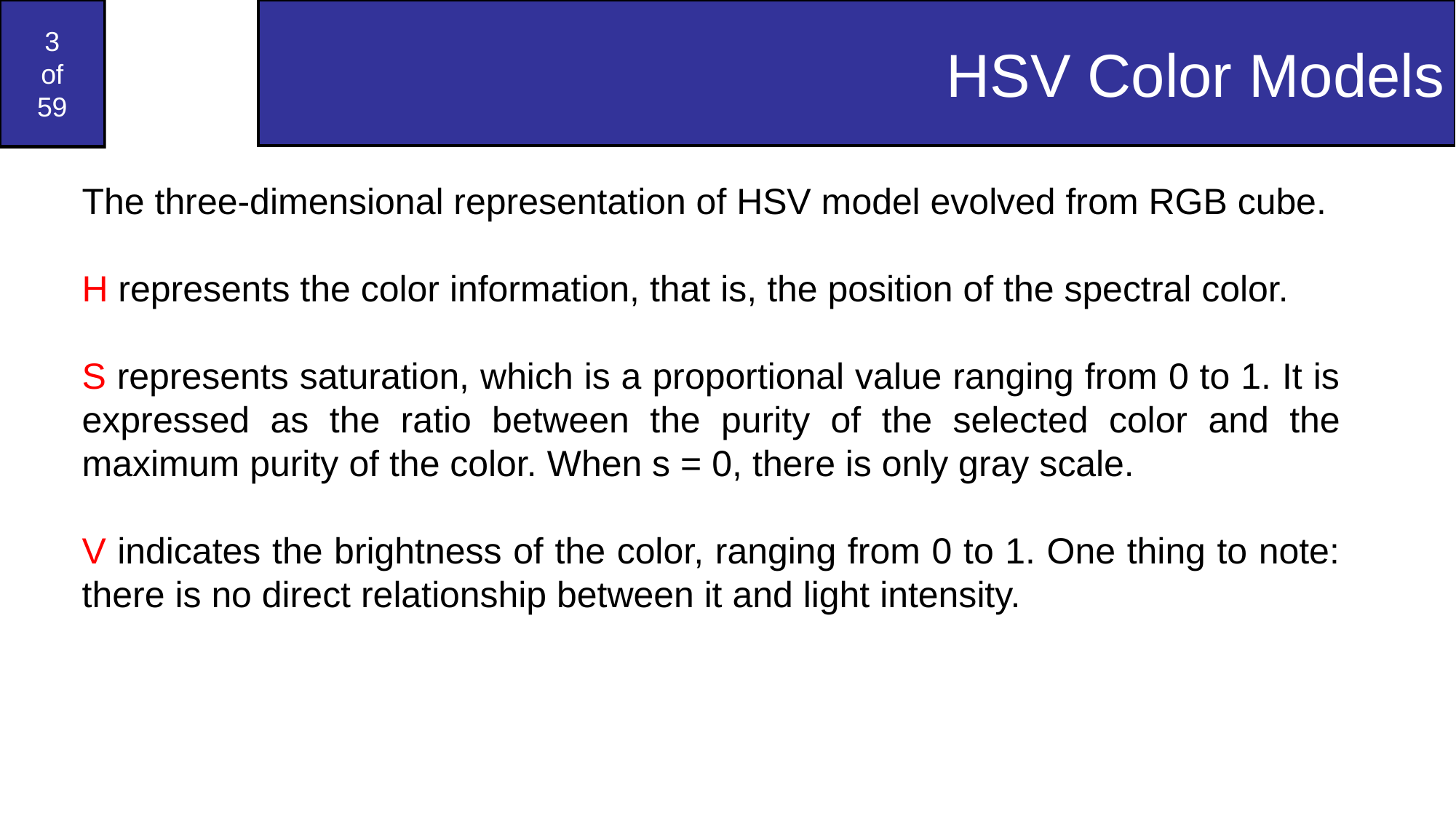

HSV Color Models
The three-dimensional representation of HSV model evolved from RGB cube.

H represents the color information, that is, the position of the spectral color.

S represents saturation, which is a proportional value ranging from 0 to 1. It is expressed as the ratio between the purity of the selected color and the maximum purity of the color. When s = 0, there is only gray scale.

V indicates the brightness of the color, ranging from 0 to 1. One thing to note: there is no direct relationship between it and light intensity.